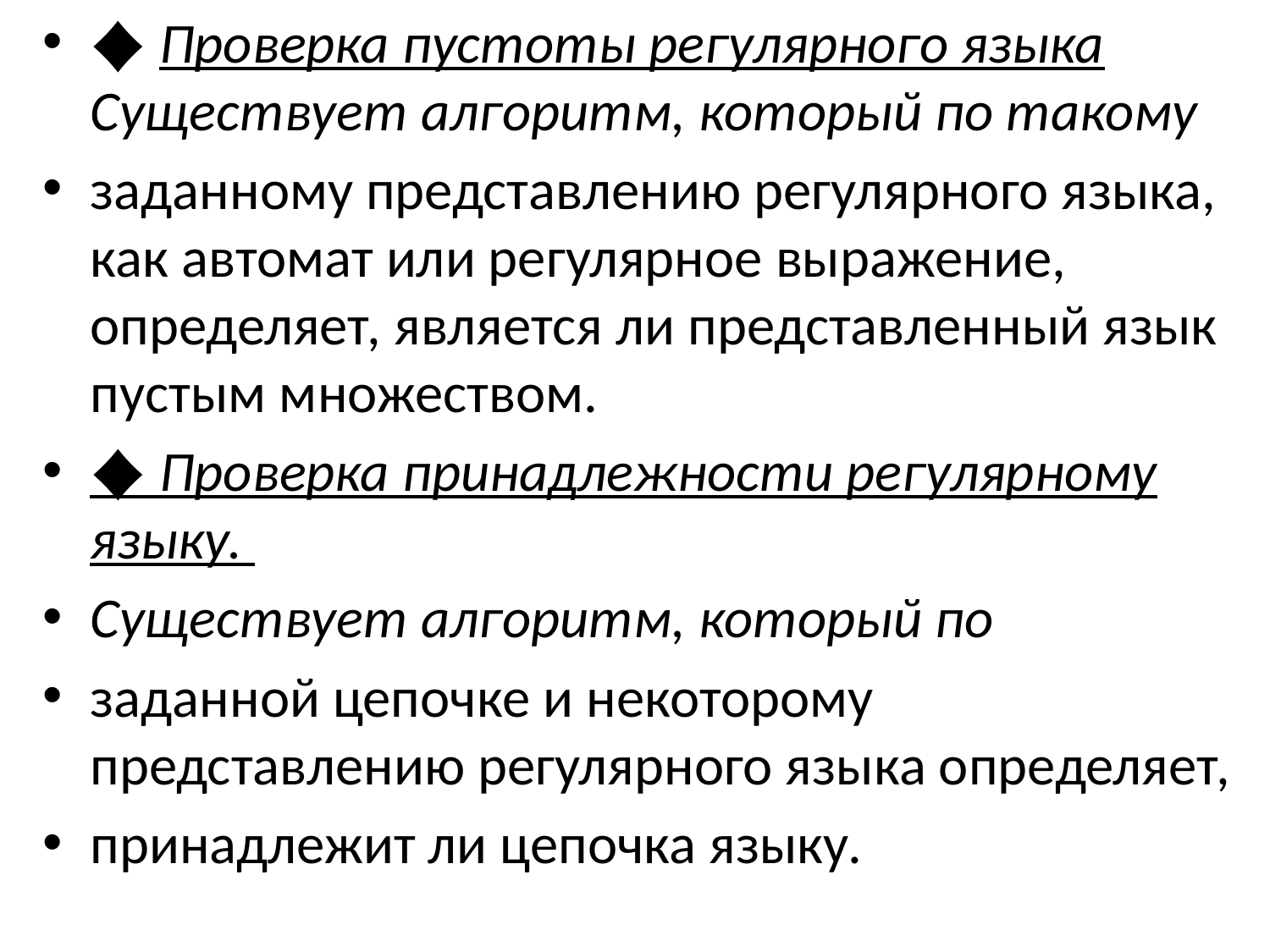

♦ Проверка пустоты регулярного языка Существует алгоритм, который по такому
заданному представлению регулярного языка, как автомат или регулярное выражение, определяет, является ли представленный язык пустым множеством.
♦ Проверка принадлежности регулярному языку.
Существует алгоритм, который по
заданной цепочке и некоторому представлению регулярного языка определяет,
принадлежит ли цепочка языку.
#